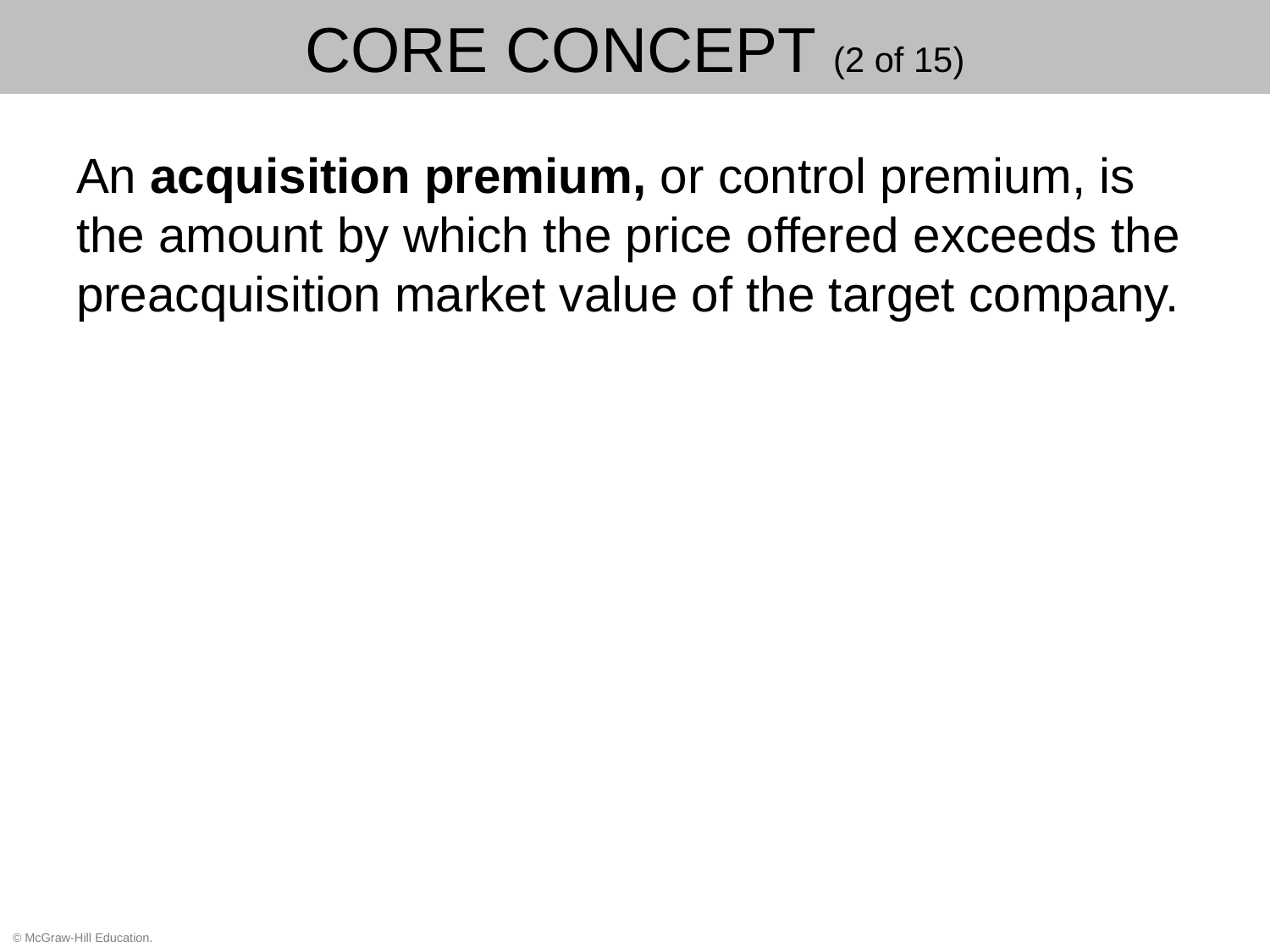

# Core Concept (2 of 15)
An acquisition premium, or control premium, is the amount by which the price offered exceeds the preacquisition market value of the target company.